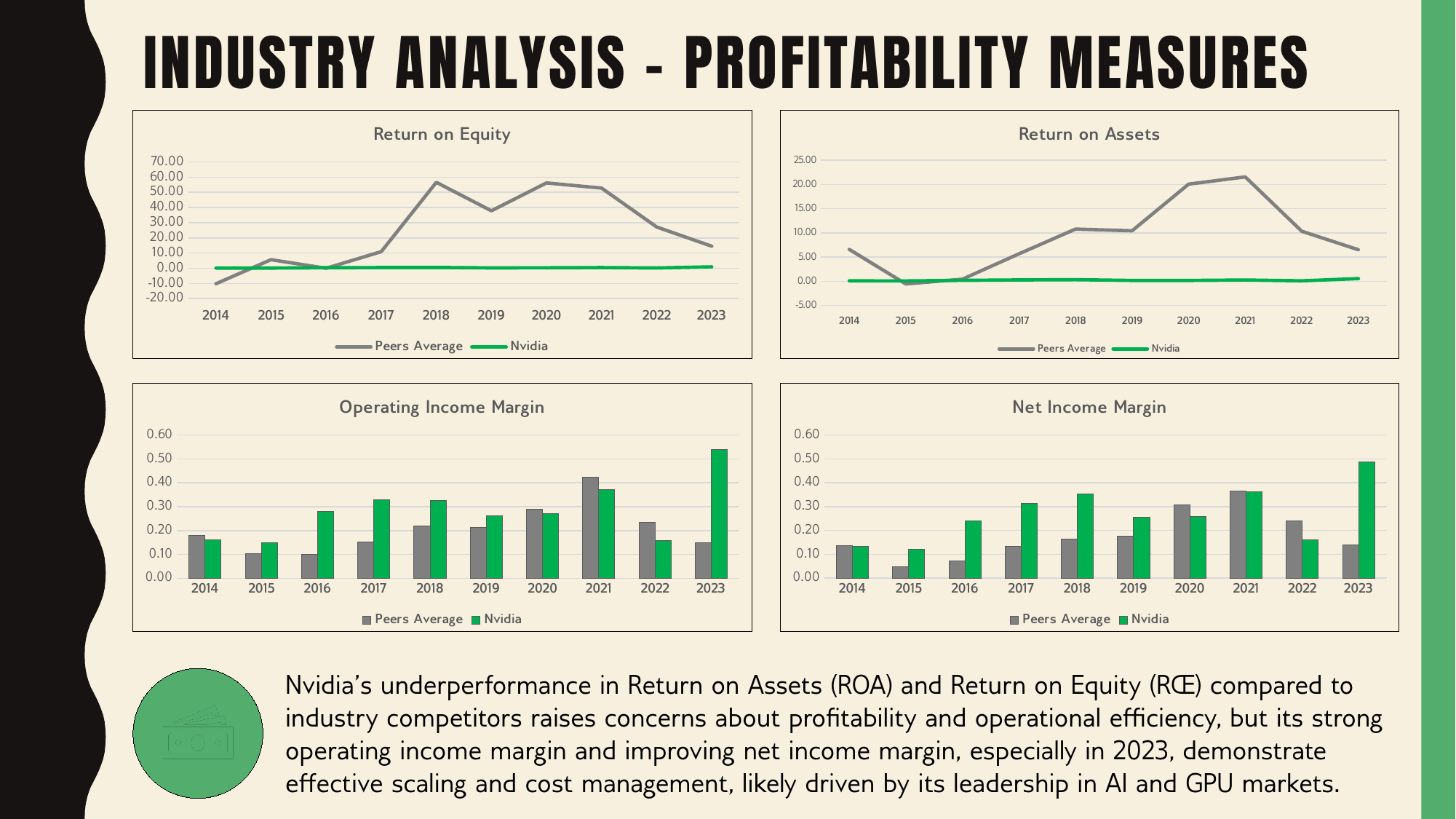

# Industry Analysis – profitability measures

### Chart: Return on Equity

| Category | Peers Average | Nvidia |
|---|---|---|
| 2014 | -10.199999999999998 | 0.1425 |
| 2015 | 5.655 | 0.1346 |
| 2016 | 0.0 | 0.32280000000000003 |
| 2017 | 10.9075 | 0.4607 |
| 2018 | 56.61 | 0.4939 |
| 2019 | 37.85 | 0.26030000000000003 |
| 2020 | 56.209999999999994 | 0.2929 |
| 2021 | 52.8125 | 0.4495 |
| 2022 | 27.189999999999998 | 0.17980000000000002 |
| 2023 | 14.5275 | 0.9170999999999999 |

### Chart: Return on Assets

| Category | Peers Average | Nvidia |
|---|---|---|
| 2014 | 6.5925 | 0.0875 |
| 2015 | -0.5449999999999999 | 0.08289999999999999 |
| 2016 | 0.4374999999999998 | 0.1941 |
| 2017 | 5.68 | 0.2899 |
| 2018 | 10.799999999999999 | 0.3385 |
| 2019 | 10.4425 | 0.1832 |
| 2020 | 20.075 | 0.18489999999999998 |
| 2021 | 21.569999999999997 | 0.268 |
| 2022 | 10.3475 | 0.1026 |
| 2023 | 6.52 | 0.5583 |

### Chart: Operating Income Margin

| Category | Peers Average | Nvidia |
|---|---|---|
| 2014 | 0.17854200873474207 | 0.16212493113862694 |
| 2015 | 0.10261200130624071 | 0.14910179640718563 |
| 2016 | 0.10040179818260844 | 0.27988422575976846 |
| 2017 | 0.15044521828380814 | 0.3304508956145769 |
| 2018 | 0.21982113390703983 | 0.3246841925571868 |
| 2019 | 0.21366161948861148 | 0.2606704524638212 |
| 2020 | 0.28867523193441347 | 0.271784107946027 |
| 2021 | 0.4240005755471591 | 0.3730772088875678 |
| 2022 | 0.23411835769193526 | 0.1565952398606065 |
| 2023 | 0.14851740784408013 | 0.5412166376678376 |

### Chart: Net Income Margin

| Category | Peers Average | Nvidia |
|---|---|---|
| 2014 | 0.13616817326465658 | 0.13469743823943872 |
| 2015 | 0.04932512673273932 | 0.12255489021956088 |
| 2016 | 0.07250265383514633 | 0.2410998552821997 |
| 2017 | 0.13370834272743481 | 0.3136709903232448 |
| 2018 | 0.16490120645664327 | 0.35344827586206895 |
| 2019 | 0.17480490573022828 | 0.2560908591317091 |
| 2020 | 0.308857153032585 | 0.25979010494752625 |
| 2021 | 0.3661433078256874 | 0.3623393029649996 |
| 2022 | 0.2404693900808042 | 0.16193371394676356 |
| 2023 | 0.14021412179335546 | 0.4884934834706674 |
Nvidia’s underperformance in Return on Assets (ROA) and Return on Equity (ROE) compared to industry competitors raises concerns about profitability and operational efficiency, but its strong operating income margin and improving net income margin, especially in 2023, demonstrate effective scaling and cost management, likely driven by its leadership in AI and GPU markets.